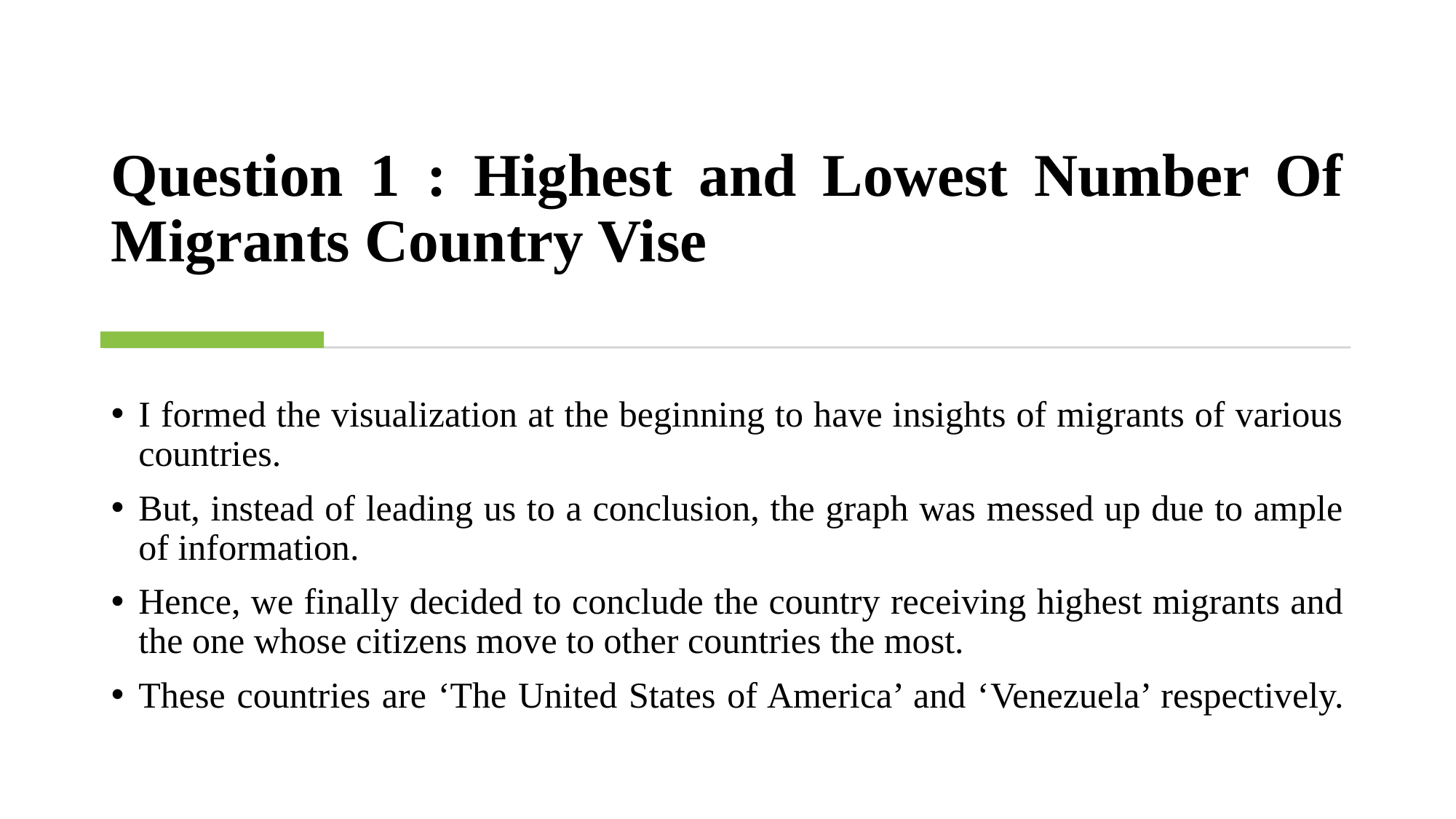

# Question 1 : Highest and Lowest Number Of Migrants Country Vise

I formed the visualization at the beginning to have insights of migrants of various countries.
But, instead of leading us to a conclusion, the graph was messed up due to ample of information.
Hence, we finally decided to conclude the country receiving highest migrants and the one whose citizens move to other countries the most.
These countries are ‘The United States of America’ and ‘Venezuela’ respectively.